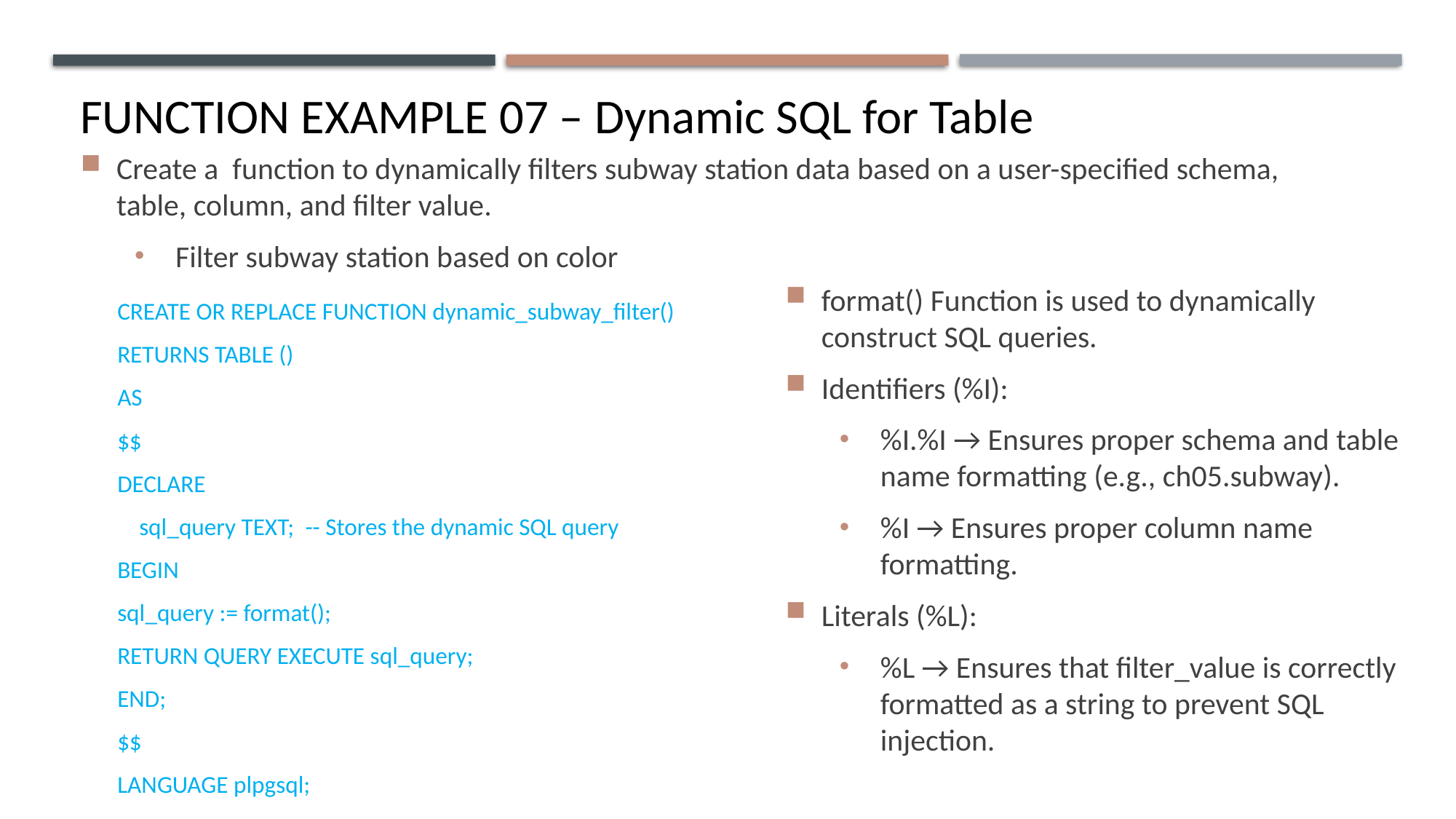

FUNCTION EXAMPLE 07 – Dynamic SQL for Table
Create a  function to dynamically filters subway station data based on a user-specified schema, table, column, and filter value.
Filter subway station based on color
CREATE OR REPLACE FUNCTION dynamic_subway_filter()
RETURNS TABLE ()
AS
$$
DECLARE
    sql_query TEXT;  -- Stores the dynamic SQL query
BEGIN
sql_query := format();
RETURN QUERY EXECUTE sql_query;
END;
$$
LANGUAGE plpgsql;
format() Function is used to dynamically construct SQL queries.
Identifiers (%I):
%I.%I → Ensures proper schema and table name formatting (e.g., ch05.subway).
%I → Ensures proper column name formatting.
Literals (%L):
%L → Ensures that filter_value is correctly formatted as a string to prevent SQL injection.